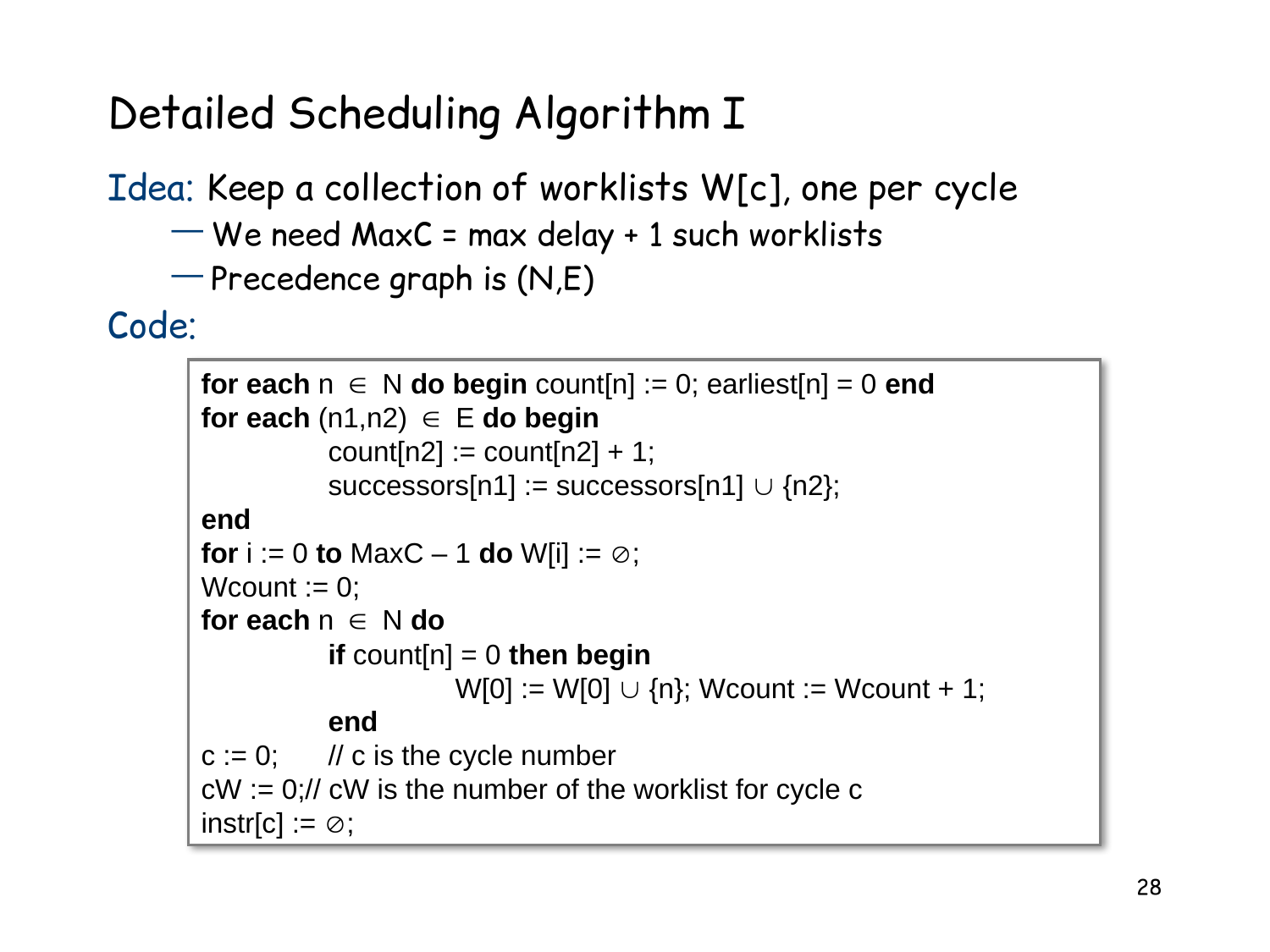

# Detailed Scheduling Algorithm I
Idea: Keep a collection of worklists W[c], one per cycle
We need MaxC = max delay + 1 such worklists
Precedence graph is (N,E)
Code:
for each n ∈ N do begin count[n] := 0; earliest[n] = 0 end
for each (n1,n2) ∈ E do begin
	count[n2] := count[n2] + 1;
	successors[n1] := successors[n1] ∪ {n2};
end
for i := 0 to MaxC – 1 do W[i] := ∅;
Wcount := 0;
for each n ∈ N do
	if count[n] = 0 then begin
		W[0] := W[0] ∪ {n}; Wcount := Wcount + 1;
	end
c := 0;	// c is the cycle number
cW := 0;// cW is the number of the worklist for cycle c
instr[c] := ∅;
28